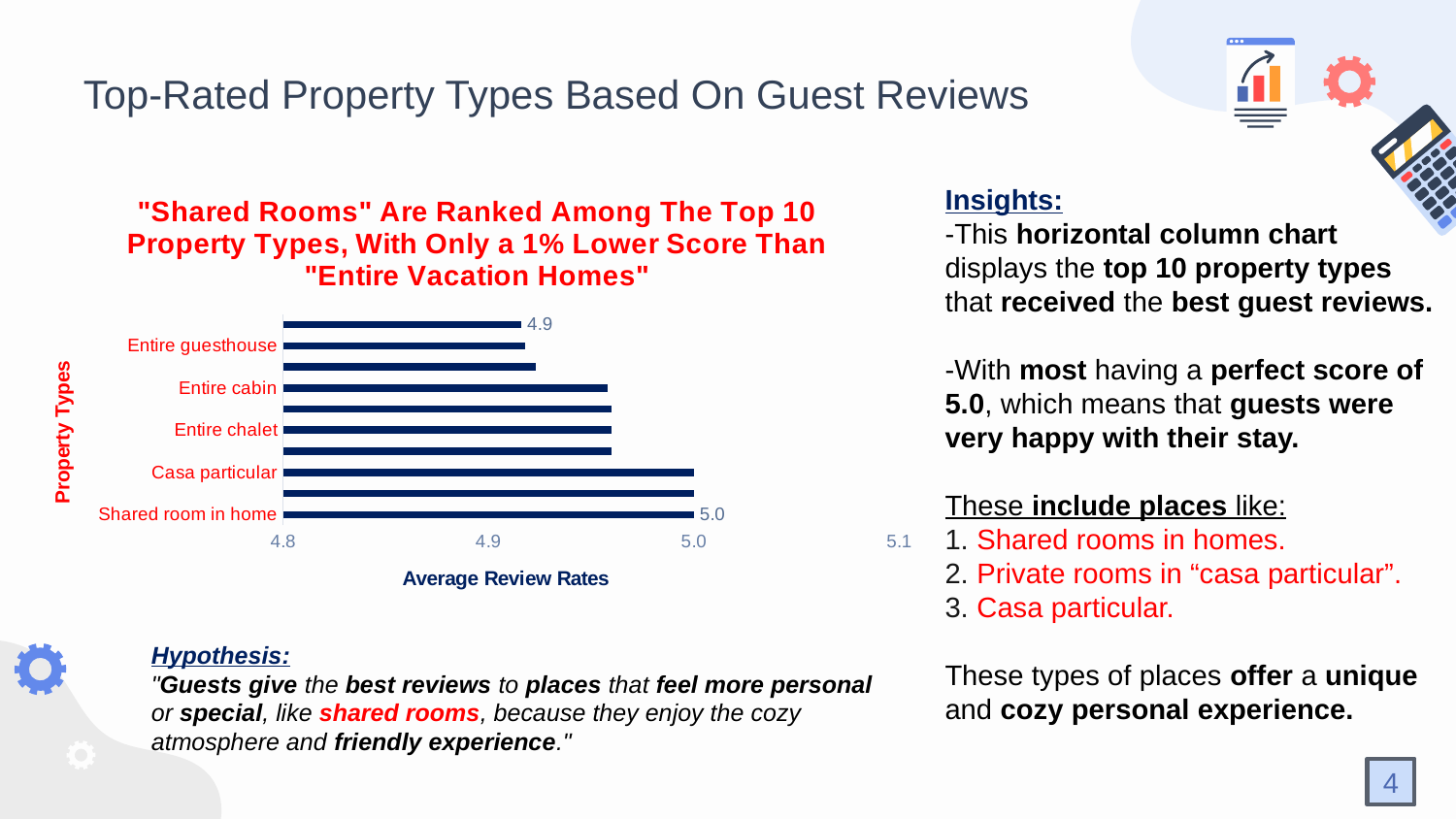

# Top-Rated Property Types Based On Guest Reviews

Insights:
-This horizontal column chart displays the top 10 property types that received the best guest reviews.

-With most having a perfect score of 5.0, which means that guests were very happy with their stay.

These include places like:
1. Shared rooms in homes.
2. Private rooms in “casa particular”.
3. Casa particular.

These types of places offer a unique and cozy personal experience.

### Chart: "Shared Rooms" Are Ranked Among The Top 10 Property Types, With Only a 1% Lower Score Than "Entire Vacation Homes"

| Category | Total |
|---|---|
| Shared room in home | 5.0 |
| Private room in casa particular | 5.0 |
| Casa particular | 5.0 |
| Hut | 4.96 |
| Entire chalet | 4.96 |
| Houseboat | 4.96 |
| Entire cabin | 4.958 |
| Private room in cottage | 4.922857142857142 |
| Entire guesthouse | 4.917619047619048 |
| Entire vacation home | 4.916 |
Hypothesis:
"Guests give the best reviews to places that feel more personal or special, like shared rooms, because they enjoy the cozy atmosphere and friendly experience."
4